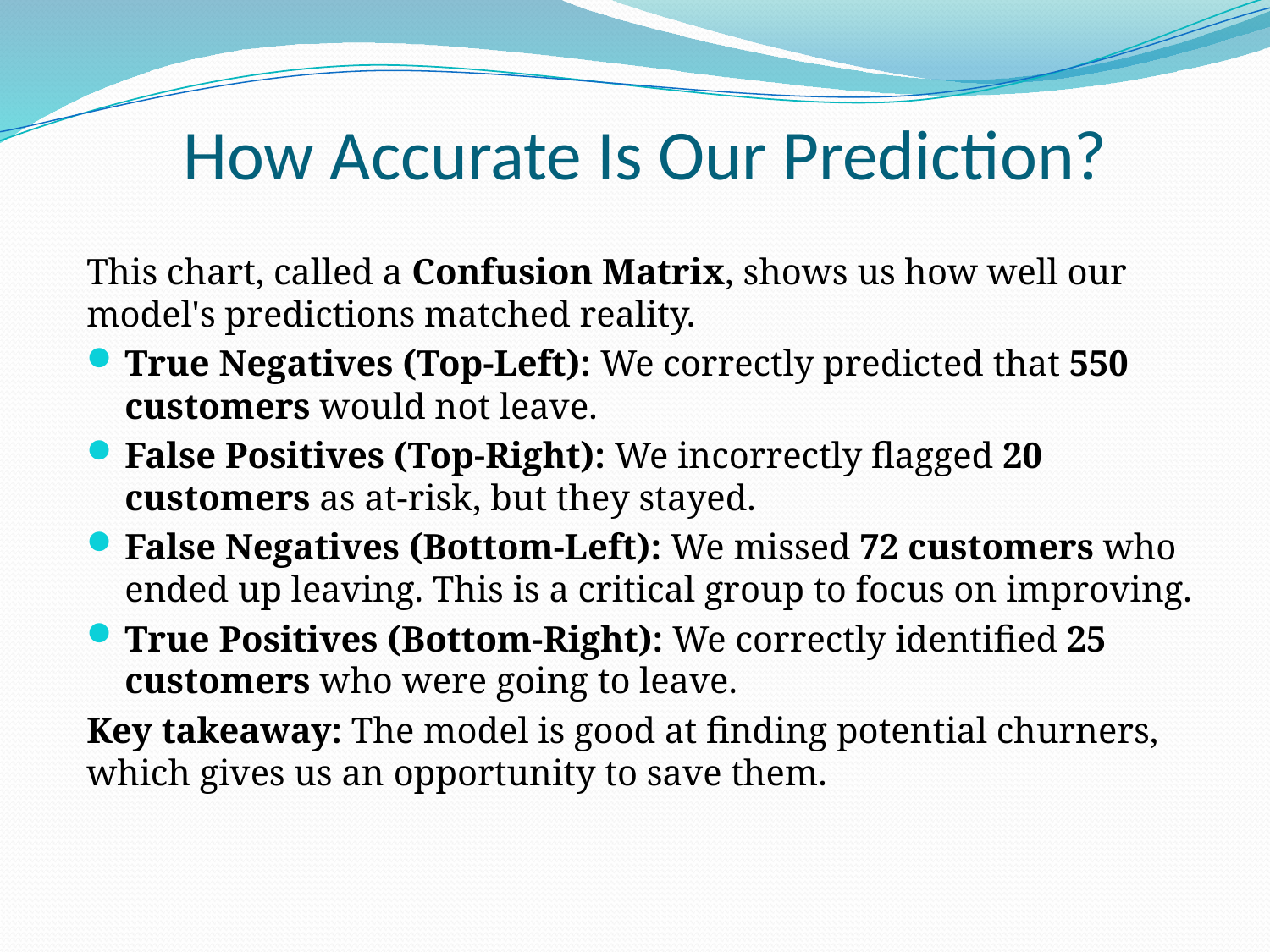

# How Accurate Is Our Prediction?
This chart, called a Confusion Matrix, shows us how well our model's predictions matched reality.
True Negatives (Top-Left): We correctly predicted that 550 customers would not leave.
False Positives (Top-Right): We incorrectly flagged 20 customers as at-risk, but they stayed.
False Negatives (Bottom-Left): We missed 72 customers who ended up leaving. This is a critical group to focus on improving.
True Positives (Bottom-Right): We correctly identified 25 customers who were going to leave.
Key takeaway: The model is good at finding potential churners, which gives us an opportunity to save them.